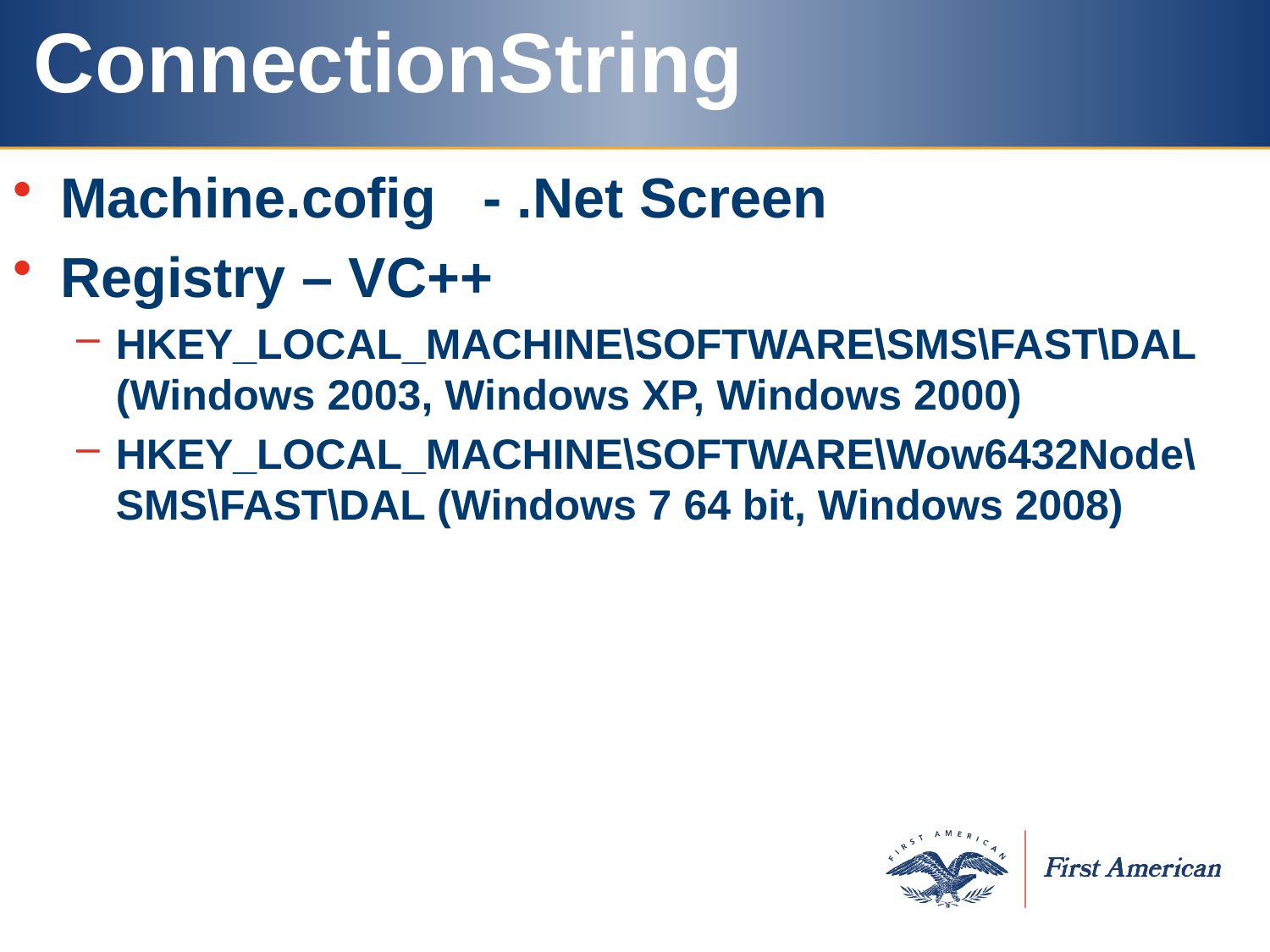

# ConnectionString
Machine.cofig   - .Net Screen
Registry – VC++
HKEY_LOCAL_MACHINE\SOFTWARE\SMS\FAST\DAL (Windows 2003, Windows XP, Windows 2000)
HKEY_LOCAL_MACHINE\SOFTWARE\Wow6432Node\SMS\FAST\DAL (Windows 7 64 bit, Windows 2008)